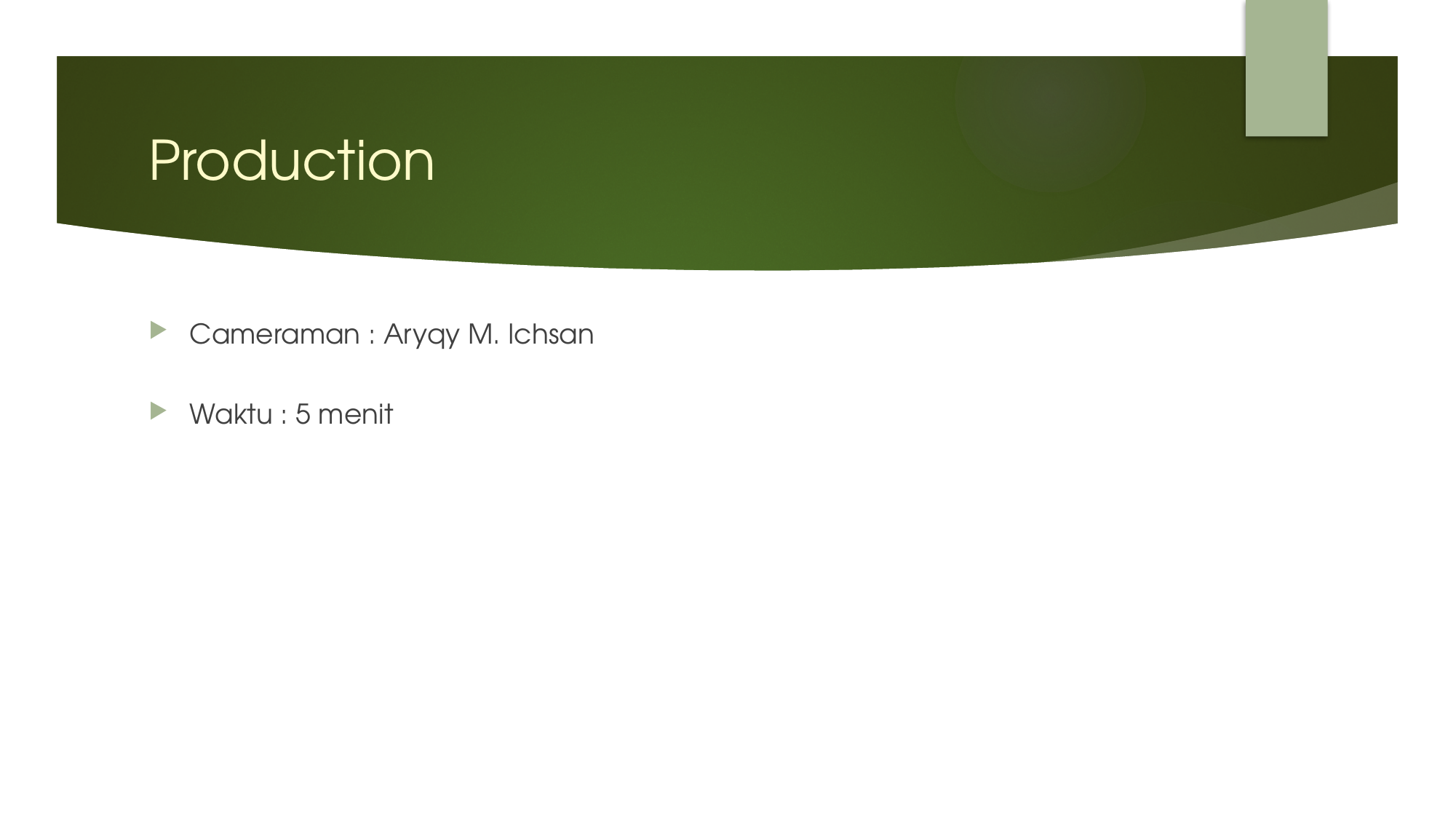

# Production
Cameraman : Aryqy M. Ichsan
Waktu : 5 menit